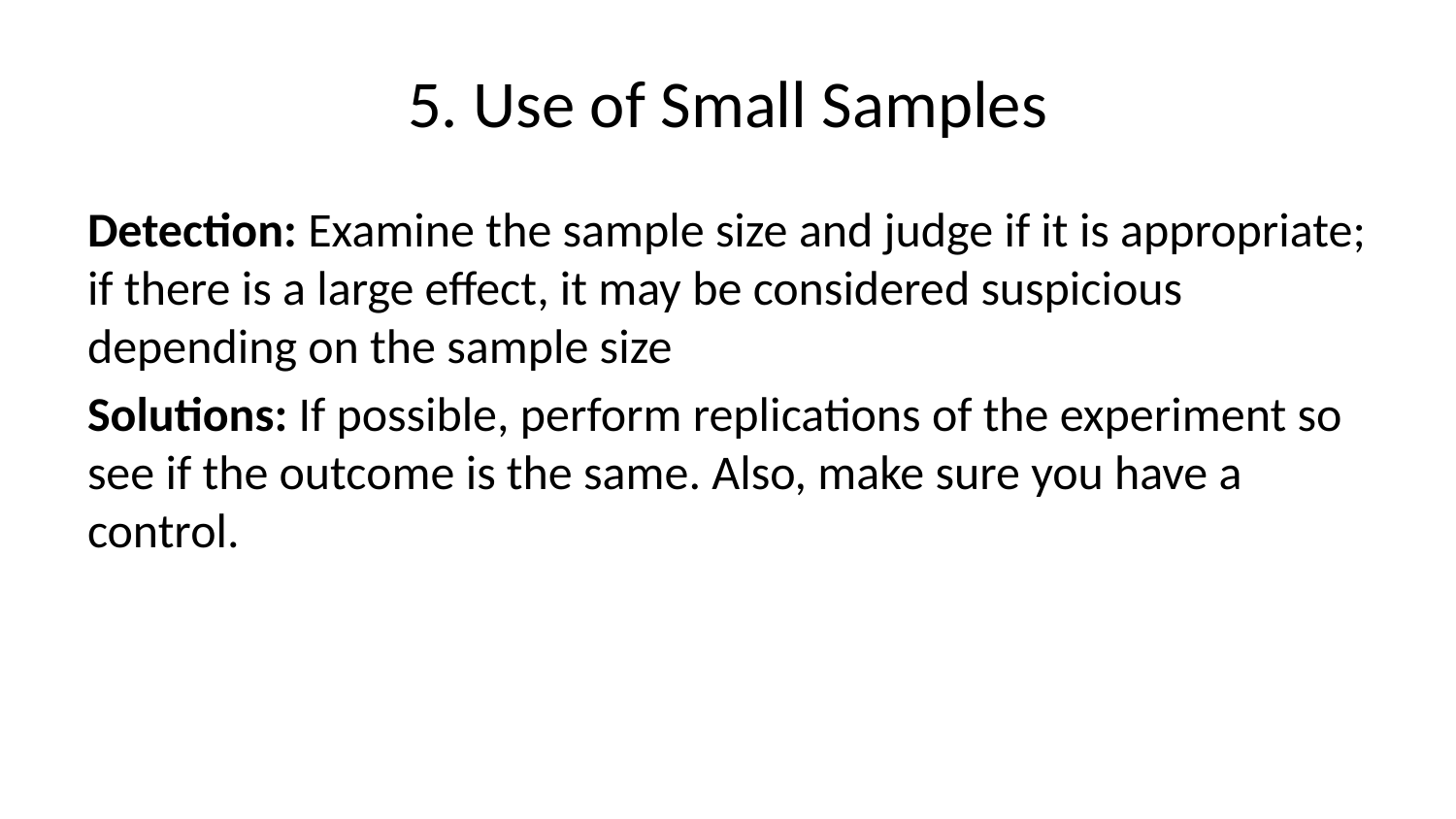

# 5. Use of Small Samples
Detection: Examine the sample size and judge if it is appropriate; if there is a large effect, it may be considered suspicious depending on the sample size
Solutions: If possible, perform replications of the experiment so see if the outcome is the same. Also, make sure you have a control.